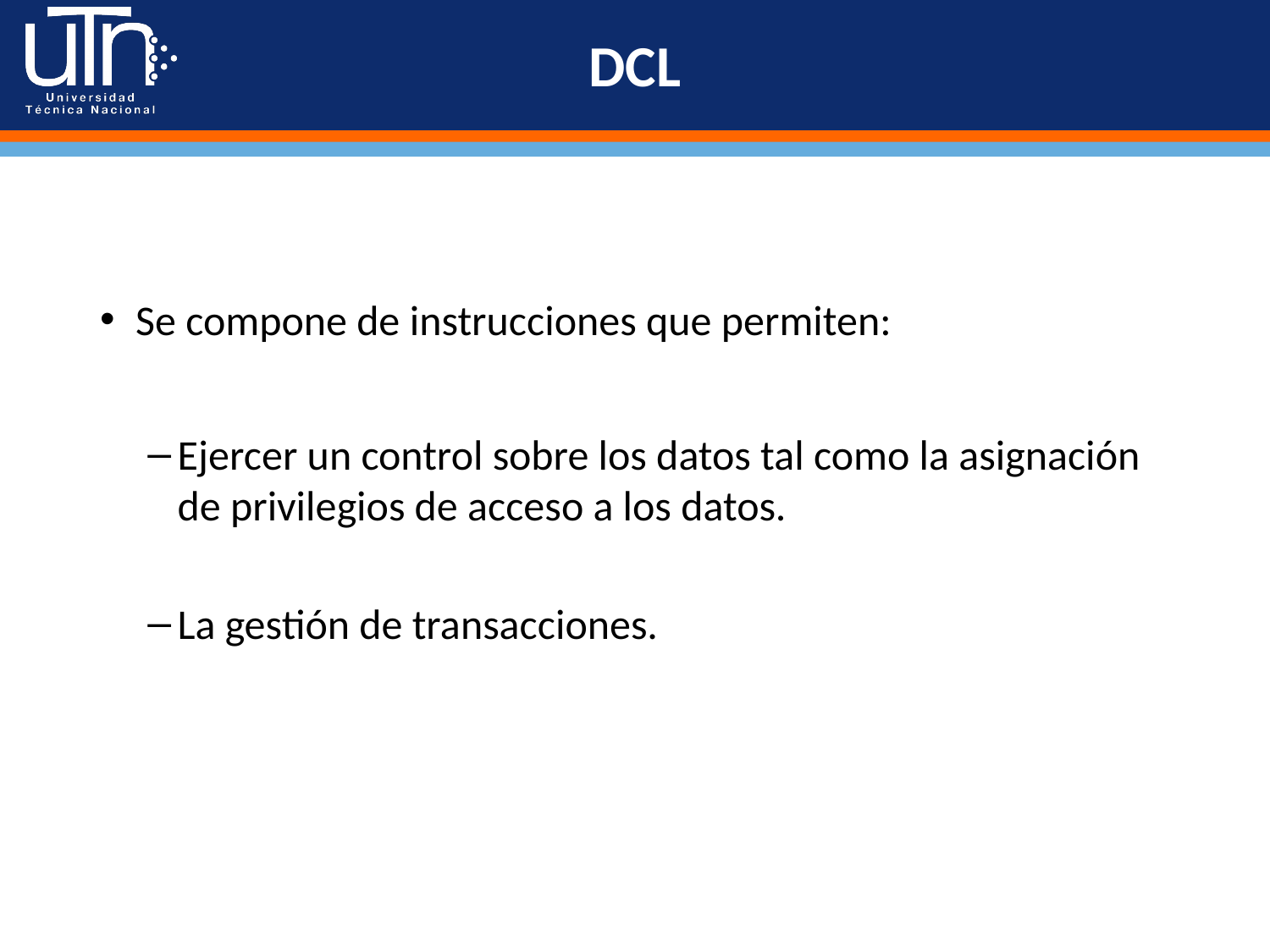

# DCL

Se compone de instrucciones que permiten:

Ejercer un control sobre los datos tal como la asignación de privilegios de acceso a los datos.

La gestión de transacciones.